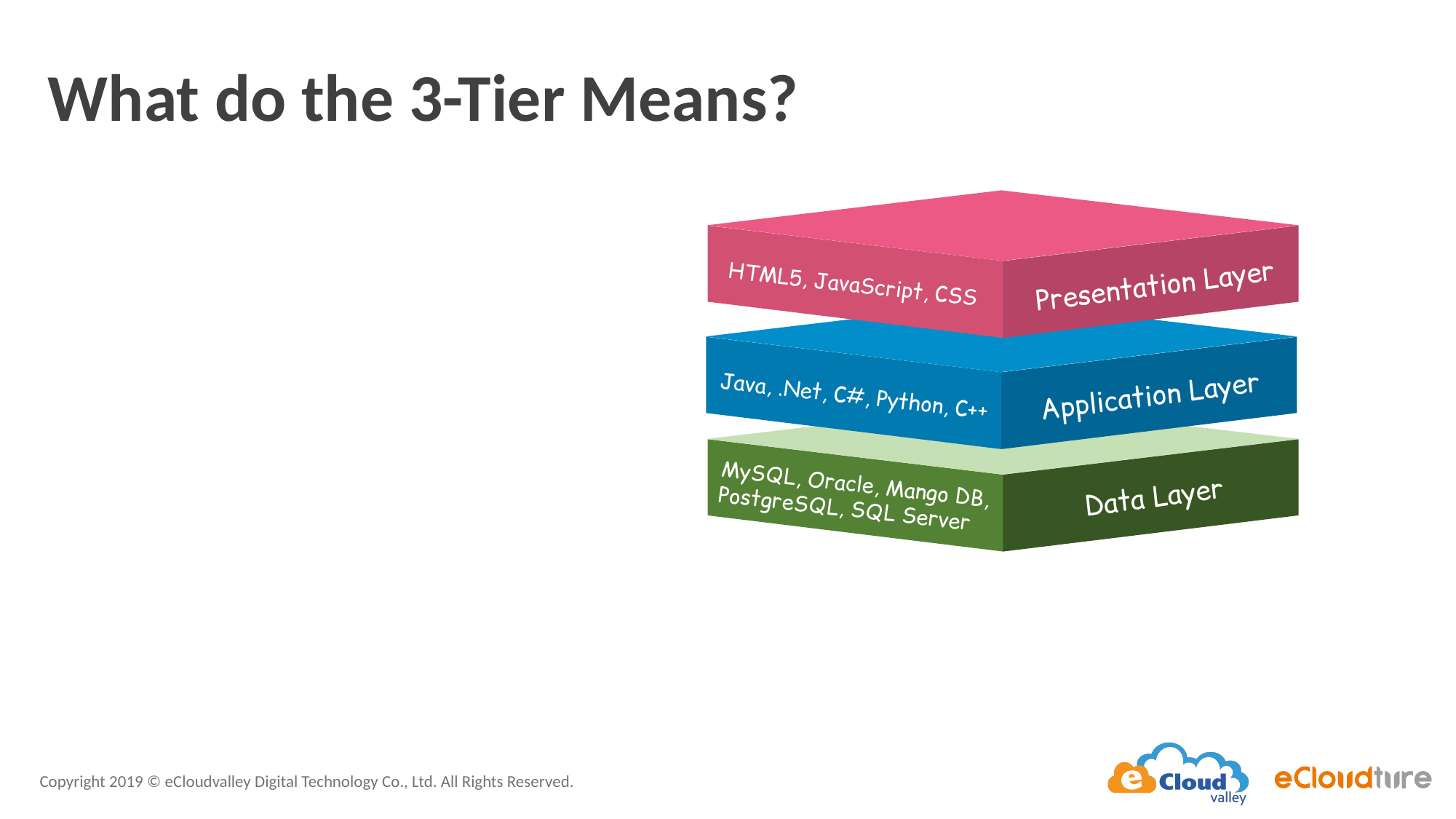

# What do the 3-Tier Means?

Presentation Layer
HTML5, JavaScript, CSS

Application Layer
Java, .Net, C#, Python, C++

MySQL, Oracle, Mango DB, PostgreSQL, SQL Server
Data Layer